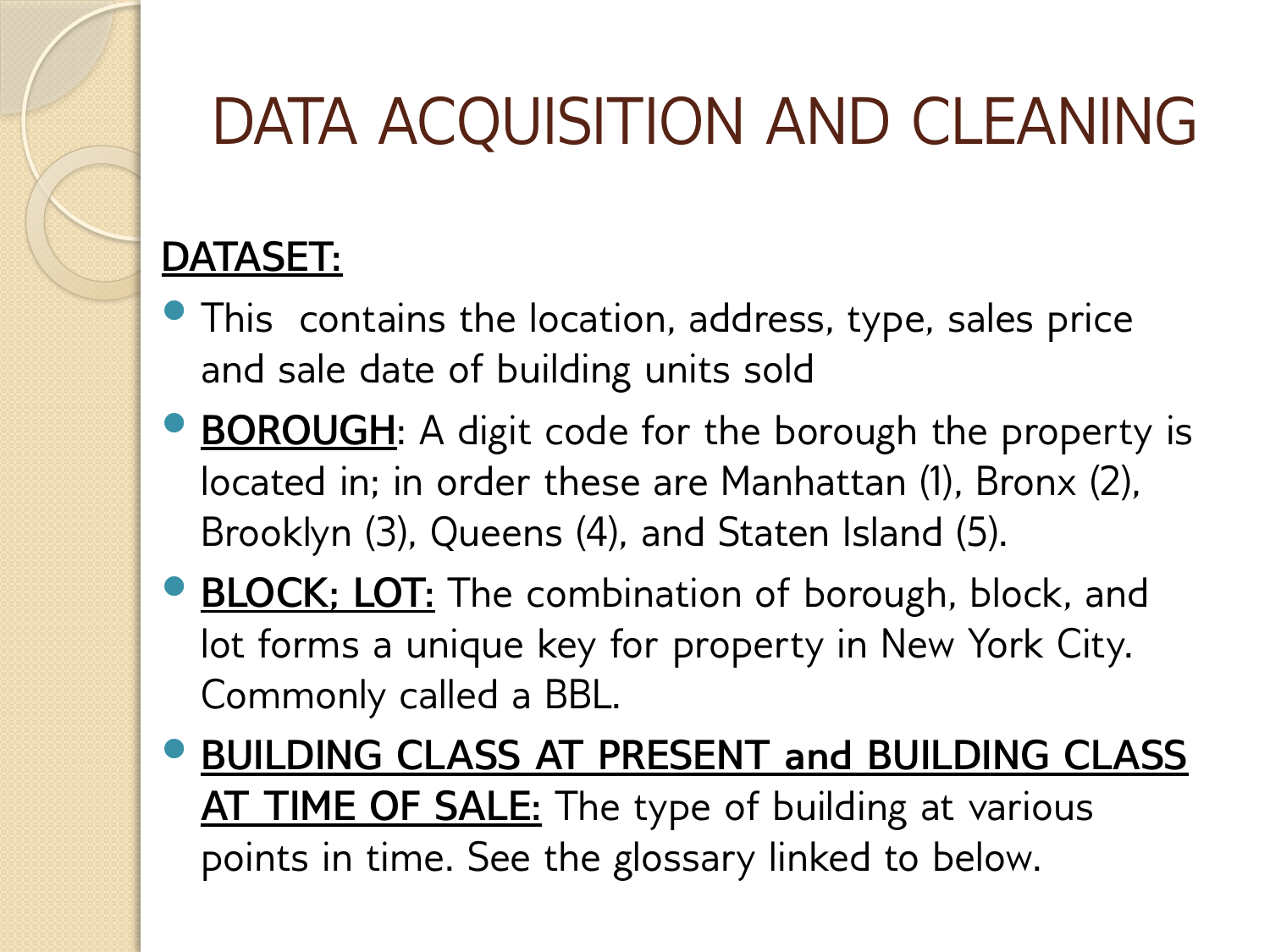

# DATA ACQUISITION AND CLEANING
DATASET:
This  contains the location, address, type, sales price  and sale date of building units sold
BOROUGH: A digit code for the borough the property is located in; in order these are Manhattan (1), Bronx (2), Brooklyn (3), Queens (4), and Staten Island (5).
BLOCK; LOT: The combination of borough, block, and lot forms a unique key for property in New York City. Commonly called a BBL.
BUILDING CLASS AT PRESENT and BUILDING CLASS AT TIME OF SALE: The type of building at various points in time. See the glossary linked to below.